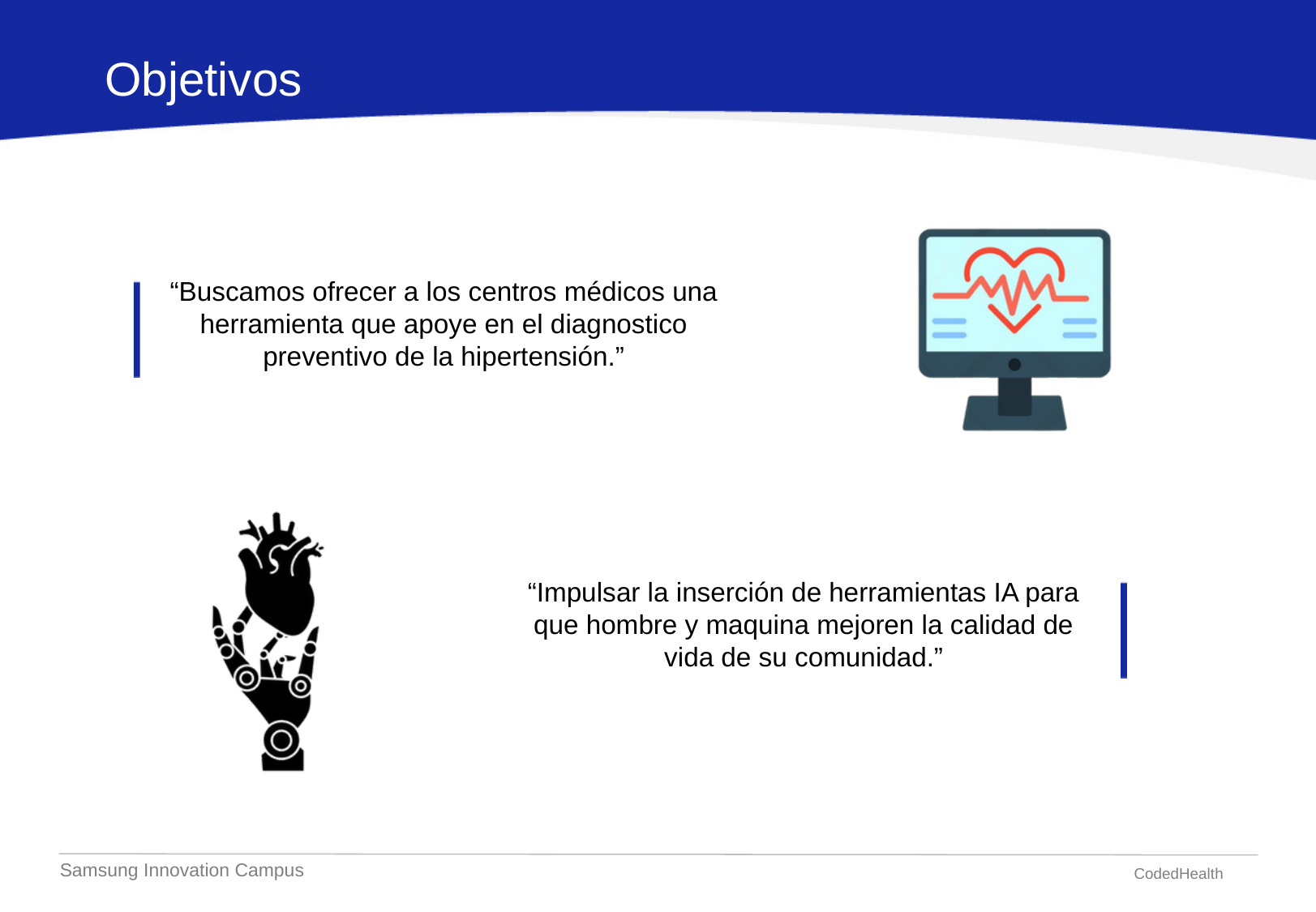

Objetivos

“Buscamos ofrecer a los centros médicos una herramienta que apoye en el diagnostico preventivo de la hipertensión.”

“Impulsar la inserción de herramientas IA para que hombre y maquina mejoren la calidad de vida de su comunidad.”

Samsung Innovation Campus

CodedHealth